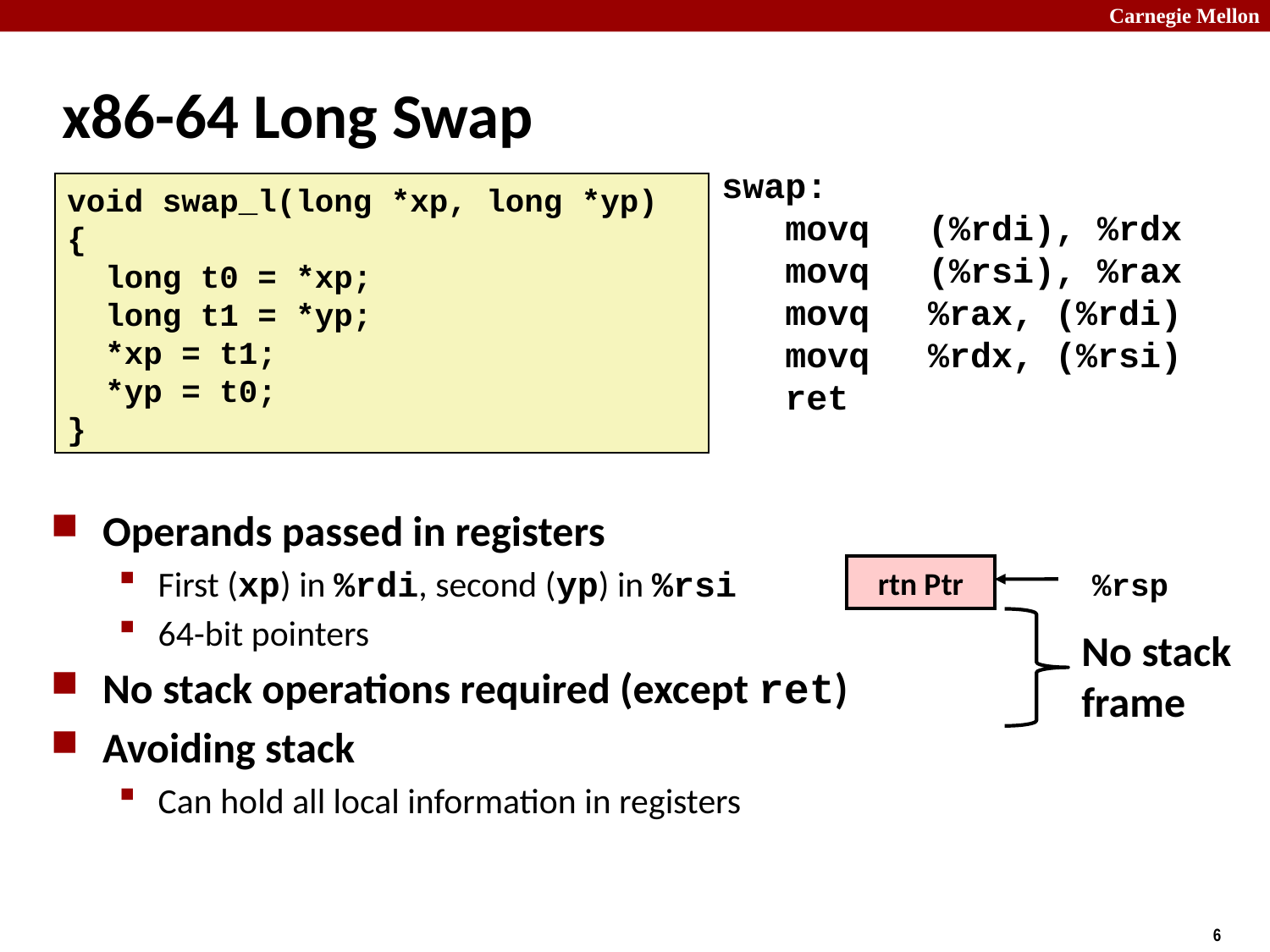

# x86-64 Long Swap
swap:
	movq	(%rdi), %rdx
	movq	(%rsi), %rax
	movq	%rax, (%rdi)
	movq	%rdx, (%rsi)
	ret

void swap_l(long *xp, long *yp)
{
  long t0 = *xp;
  long t1 = *yp;
  *xp = t1;
  *yp = t0;
}
Operands passed in registers
First (xp) in %rdi, second (yp) in %rsi
64-bit pointers
No stack operations required (except ret)
Avoiding stack
Can hold all local information in registers
rtn Ptr
%rsp

No stack
frame